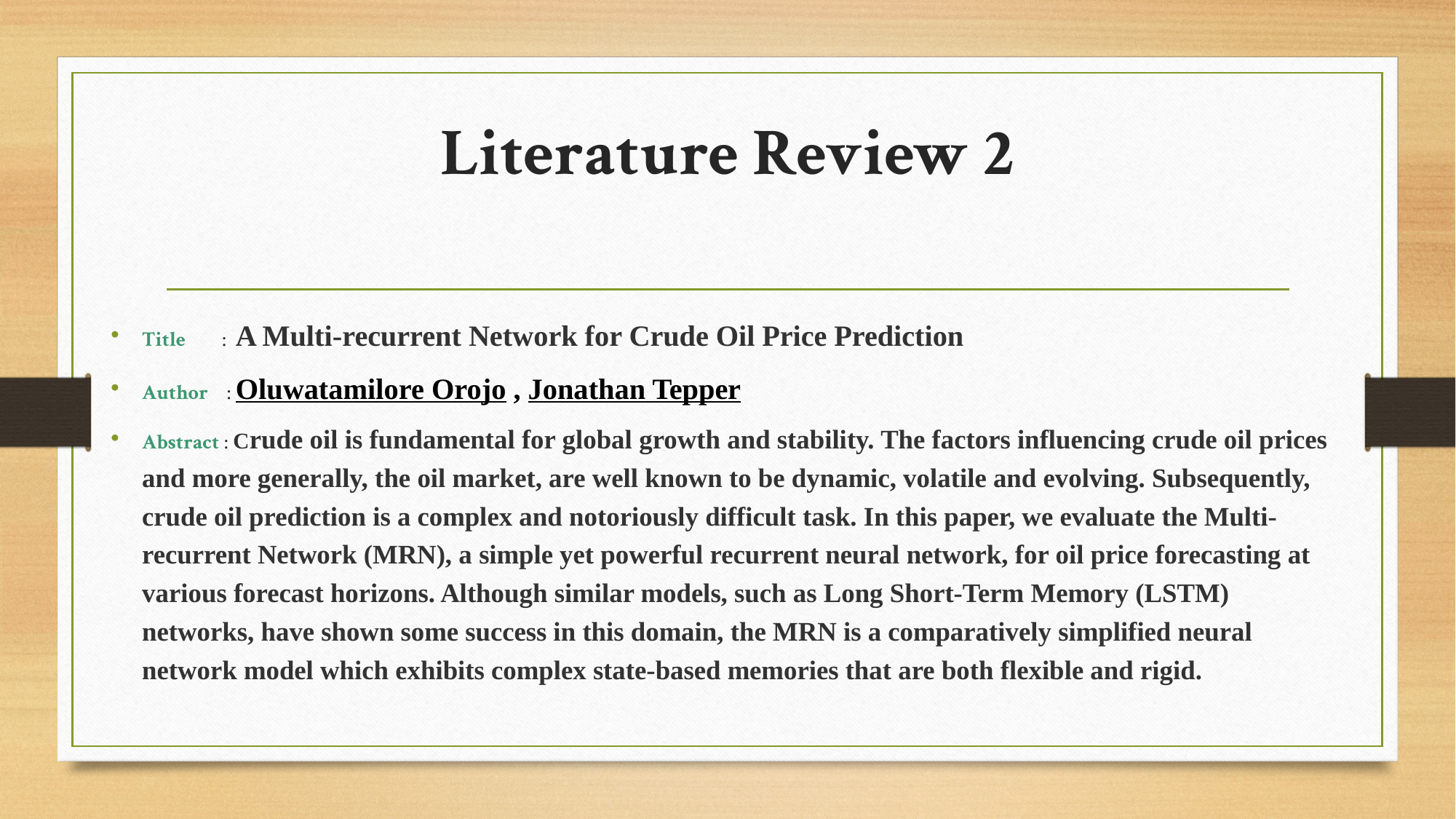

# Literature Review 2
Title        :  A Multi-recurrent Network for Crude Oil Price Prediction
Author    : Oluwatamilore Orojo , Jonathan Tepper
Abstract : Crude oil is fundamental for global growth and stability. The factors influencing crude oil prices and more generally, the oil market, are well known to be dynamic, volatile and evolving. Subsequently, crude oil prediction is a complex and notoriously difficult task. In this paper, we evaluate the Multi-recurrent Network (MRN), a simple yet powerful recurrent neural network, for oil price forecasting at various forecast horizons. Although similar models, such as Long Short-Term Memory (LSTM) networks, have shown some success in this domain, the MRN is a comparatively simplified neural network model which exhibits complex state-based memories that are both flexible and rigid.